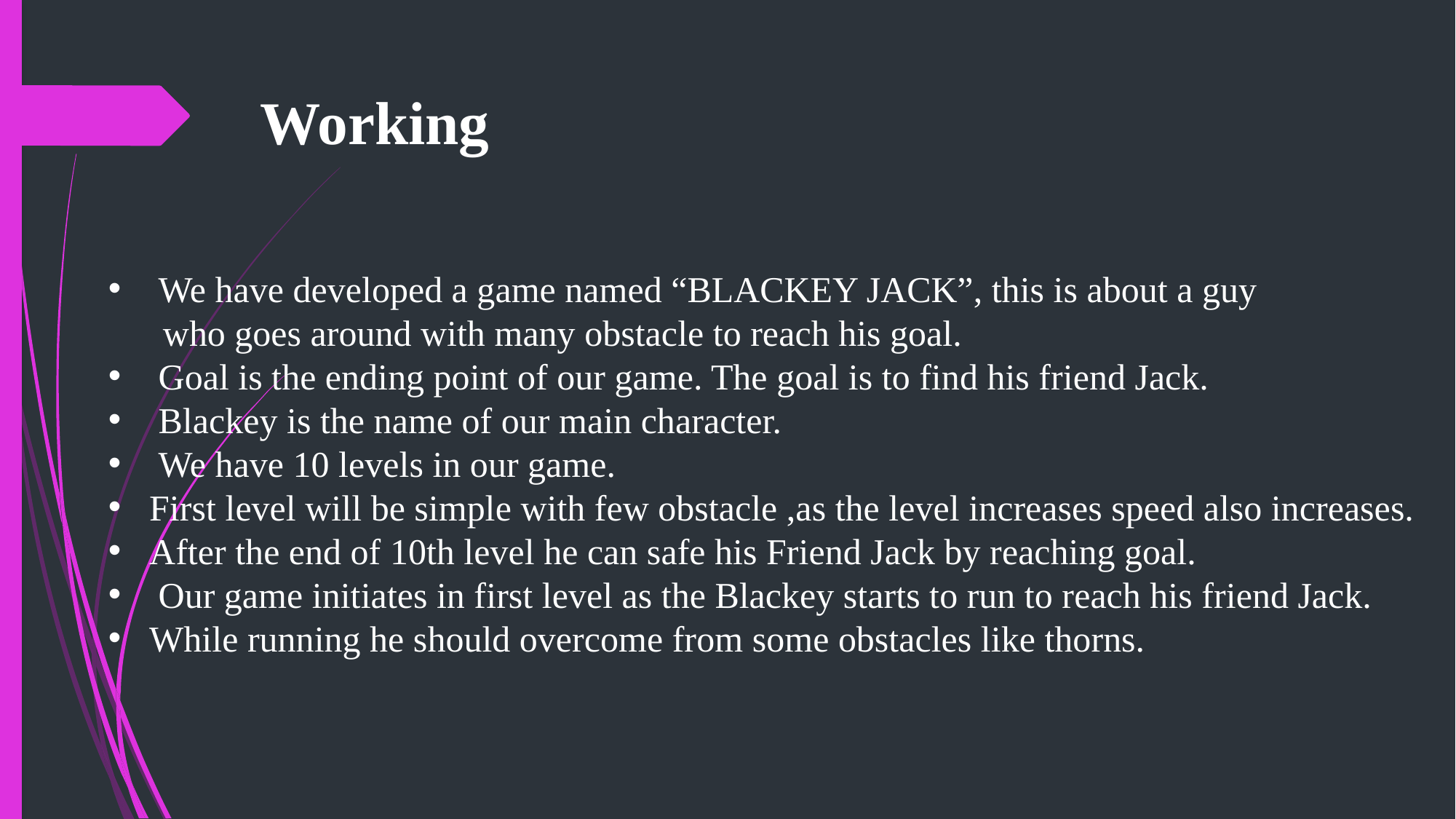

Working
 We have developed a game named “BLACKEY JACK”, this is about a guy
      who goes around with many obstacle to reach his goal.
 Goal is the ending point of our game. The goal is to find his friend Jack.
 Blackey is the name of our main character.
 We have 10 levels in our game.
First level will be simple with few obstacle ,as the level increases speed also increases.
After the end of 10th level he can safe his Friend Jack by reaching goal.
 Our game initiates in first level as the Blackey starts to run to reach his friend Jack.
While running he should overcome from some obstacles like thorns.